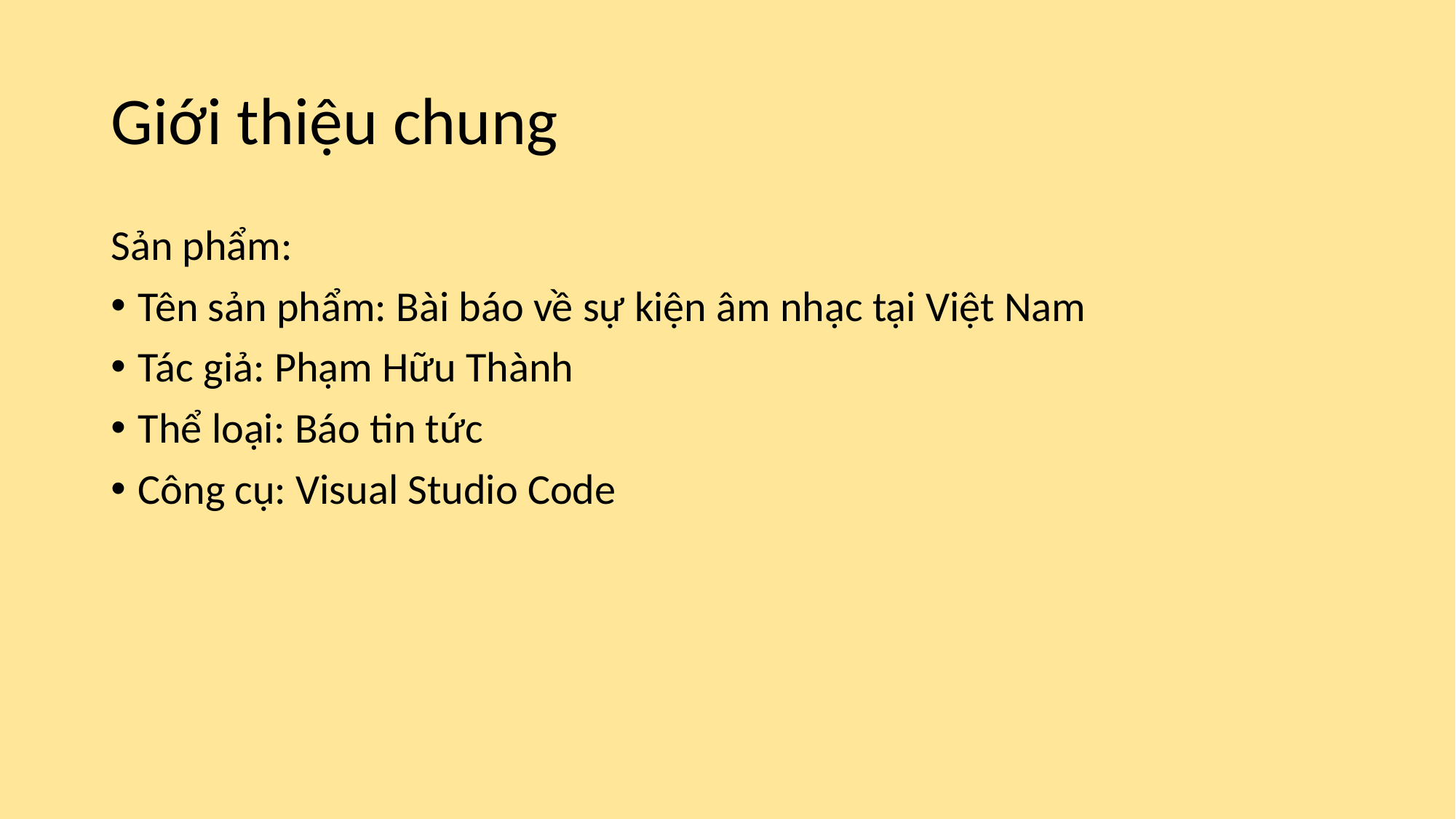

# Giới thiệu chung
Sản phẩm:
Tên sản phẩm: Bài báo về sự kiện âm nhạc tại Việt Nam
Tác giả: Phạm Hữu Thành
Thể loại: Báo tin tức
Công cụ: Visual Studio Code